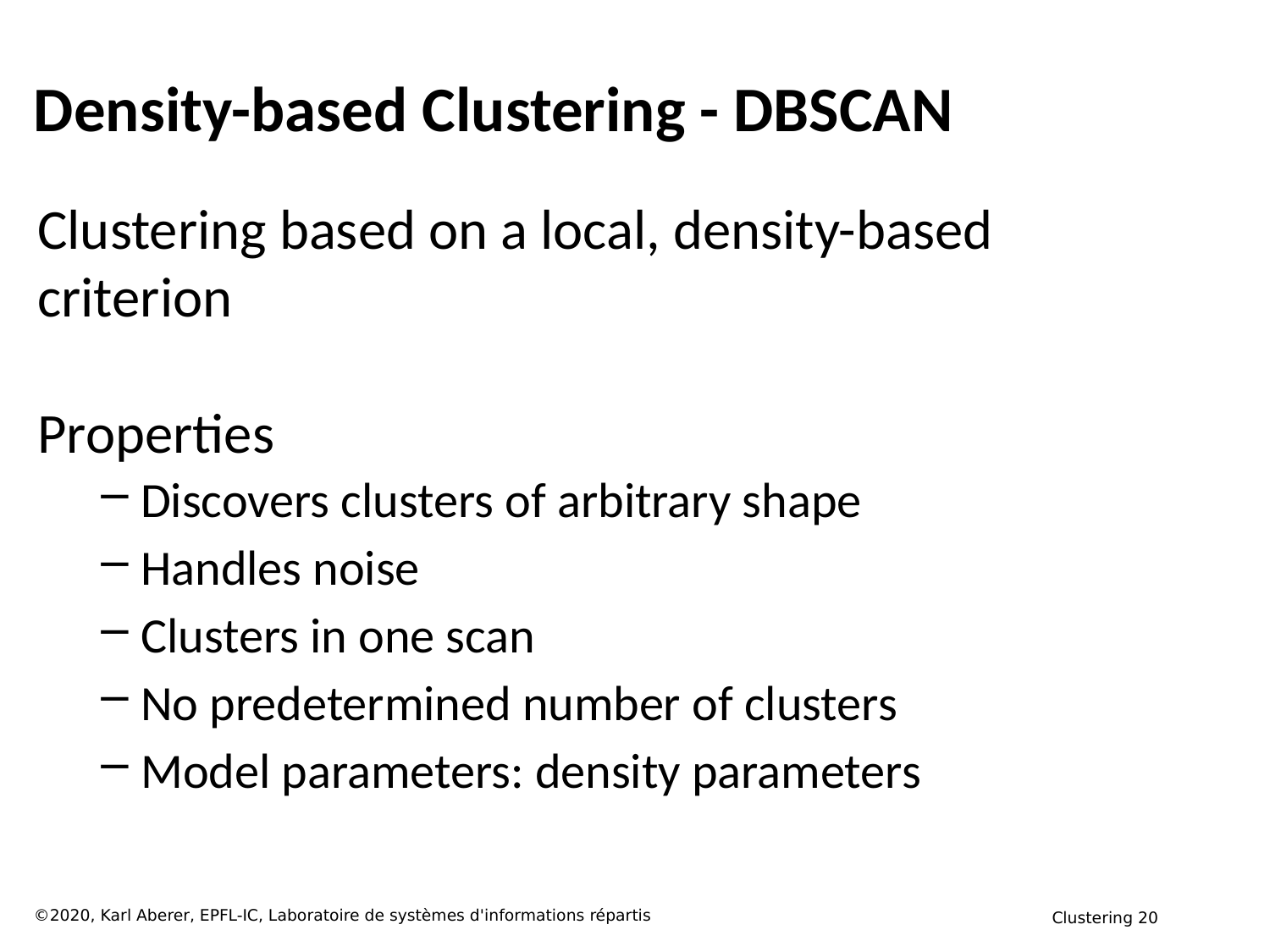

# Density-based Clustering - DBSCAN
Clustering based on a local, density-based criterion

Properties
Discovers clusters of arbitrary shape
Handles noise
Clusters in one scan
No predetermined number of clusters
Model parameters: density parameters
©2020, Karl Aberer, EPFL-IC, Laboratoire de systèmes d'informations répartis